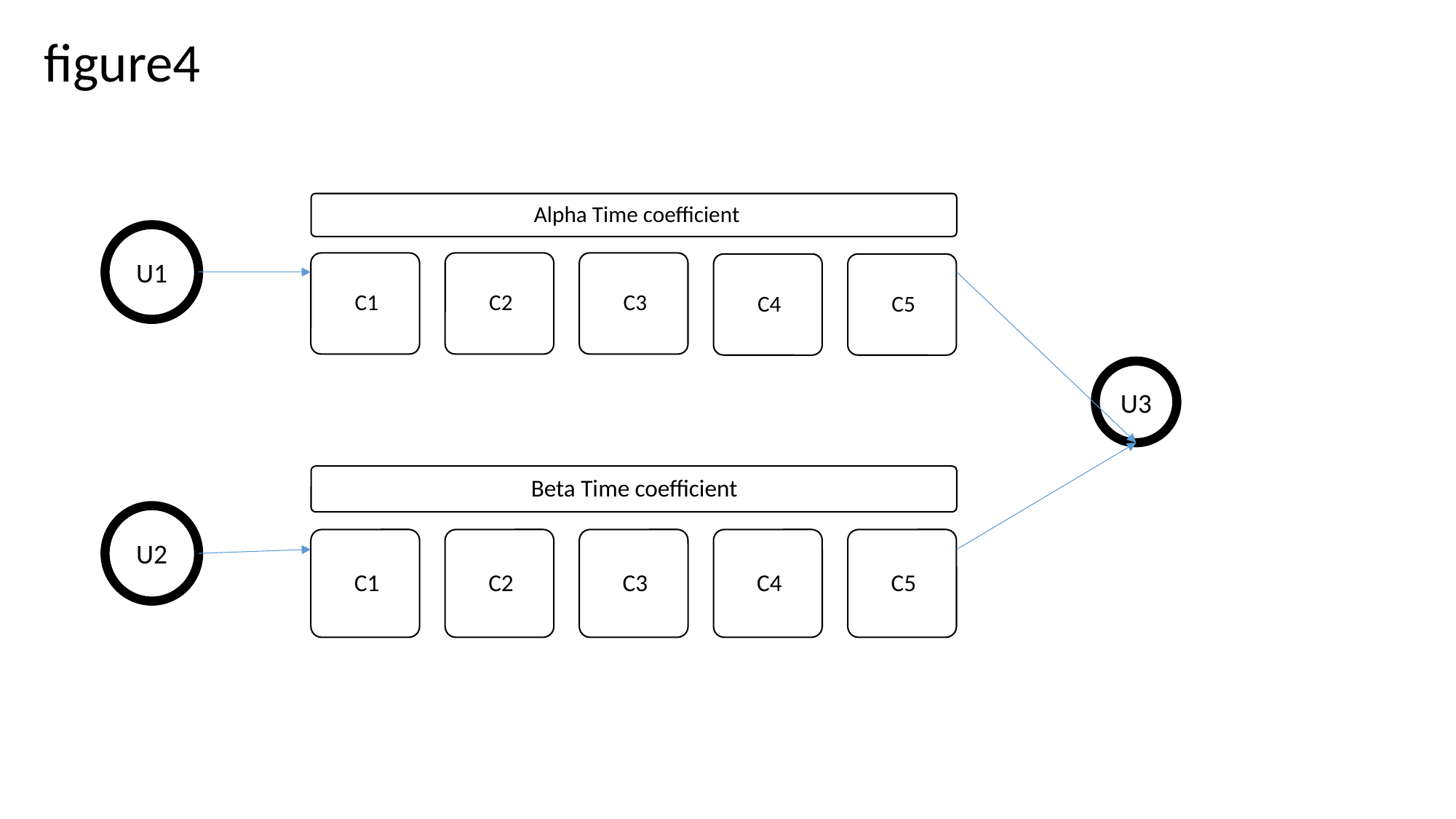

figure4
 Alpha Time coefficient
C1
C2
C3
C4
C5
U1
U3
Beta Time coefficient
C1
C2
C3
C4
C5
U2